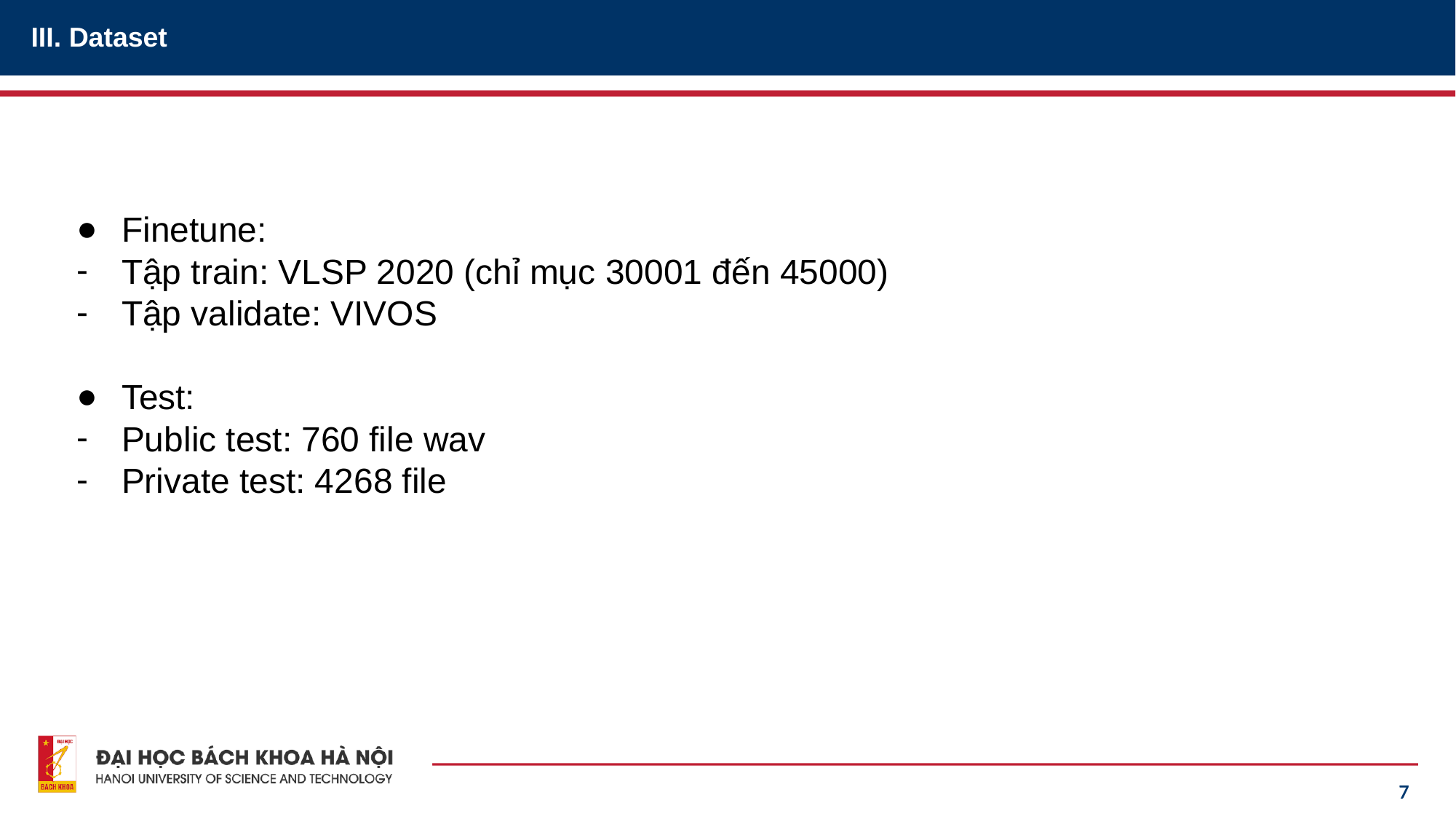

III. Dataset

Finetune:
Tập train: VLSP 2020 (chỉ mục 30001 đến 45000)
Tập validate: VIVOS

Test:
Public test: 760 file wav
Private test: 4268 file
7